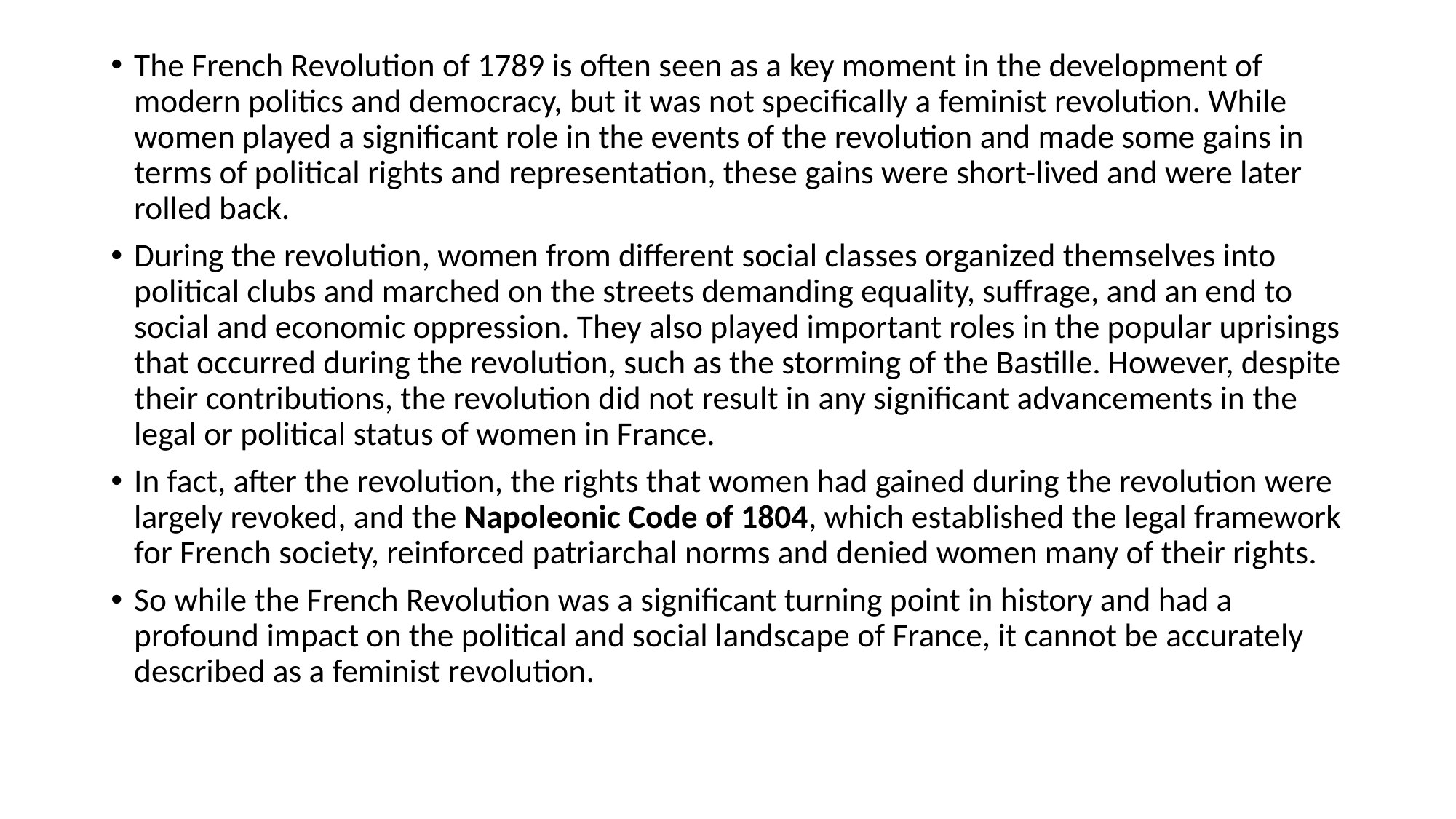

The French Revolution of 1789 is often seen as a key moment in the development of modern politics and democracy, but it was not specifically a feminist revolution. While women played a significant role in the events of the revolution and made some gains in terms of political rights and representation, these gains were short-lived and were later rolled back.
During the revolution, women from different social classes organized themselves into political clubs and marched on the streets demanding equality, suffrage, and an end to social and economic oppression. They also played important roles in the popular uprisings that occurred during the revolution, such as the storming of the Bastille. However, despite their contributions, the revolution did not result in any significant advancements in the legal or political status of women in France.
In fact, after the revolution, the rights that women had gained during the revolution were largely revoked, and the Napoleonic Code of 1804, which established the legal framework for French society, reinforced patriarchal norms and denied women many of their rights.
So while the French Revolution was a significant turning point in history and had a profound impact on the political and social landscape of France, it cannot be accurately described as a feminist revolution.